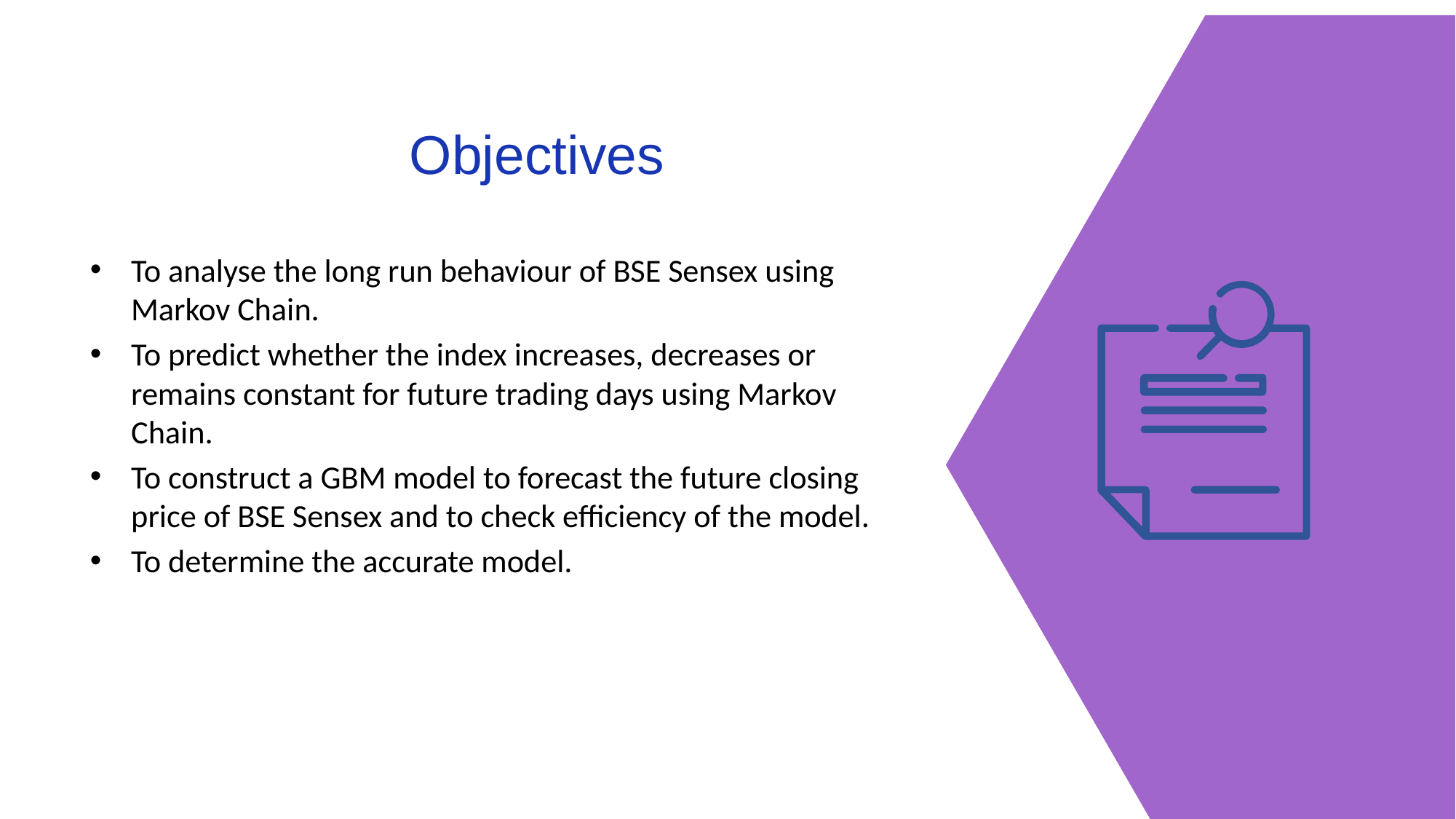

Objectives
To analyse the long run behaviour of BSE Sensex using Markov Chain.
To predict whether the index increases, decreases or remains constant for future trading days using Markov Chain.
To construct a GBM model to forecast the future closing price of BSE Sensex and to check efficiency of the model.
To determine the accurate model.